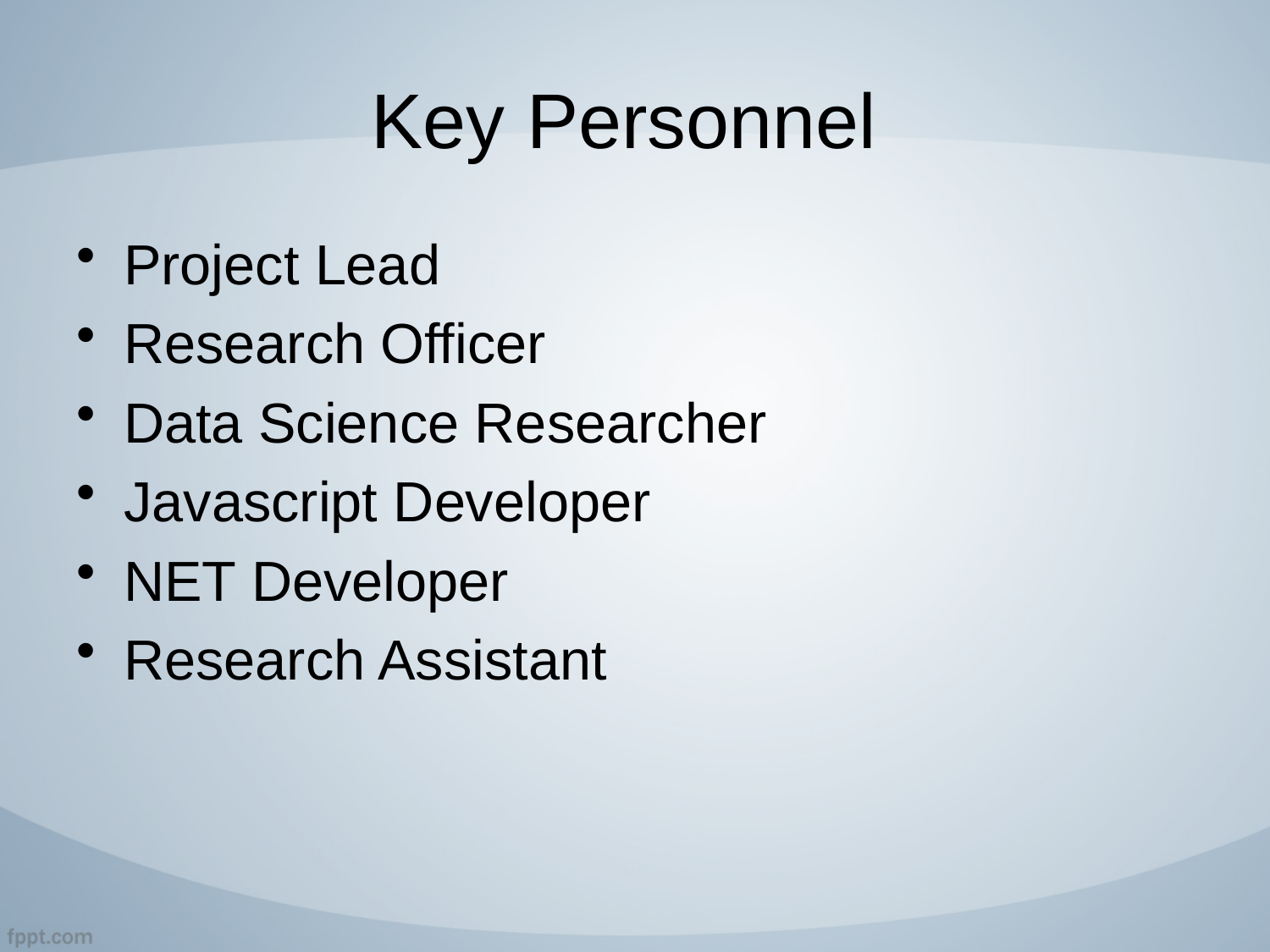

# Key Personnel
Project Lead
Research Officer
Data Science Researcher
Javascript Developer
NET Developer
Research Assistant